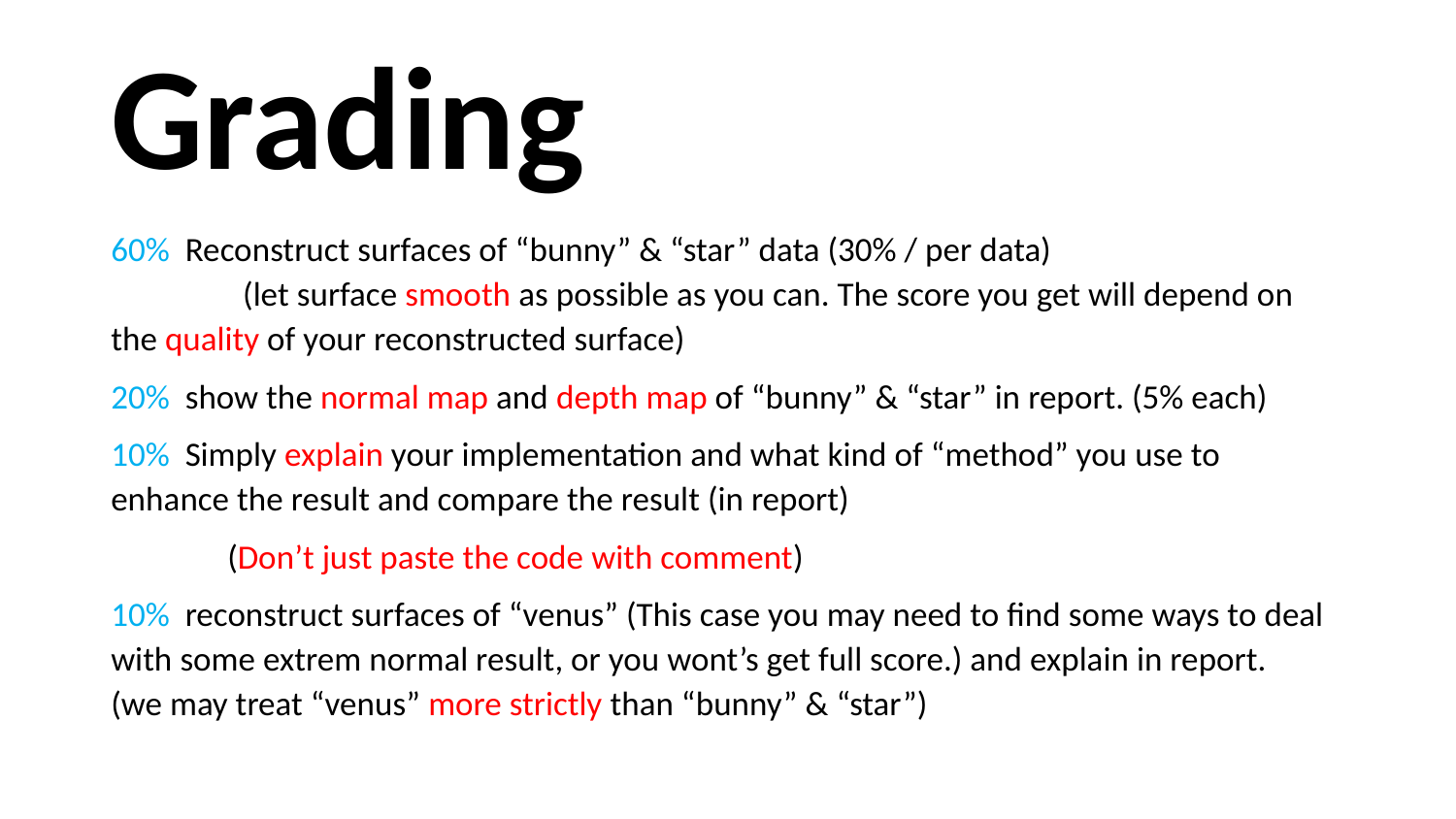

# Grading
60%  Reconstruct surfaces of “bunny” & “star” data (30% / per data)
	  (let surface smooth as possible as you can. The score you get will depend on the quality of your reconstructed surface)
20%  show the normal map and depth map of “bunny” & “star” in report. (5% each)
10%  Simply explain your implementation and what kind of “method” you use to enhance the result and compare the result (in report)
	(Don’t just paste the code with comment)
10%  reconstruct surfaces of “venus” (This case you may need to find some ways to deal with some extrem normal result, or you wont’s get full score.) and explain in report.
(we may treat “venus” more strictly than “bunny” & “star”)